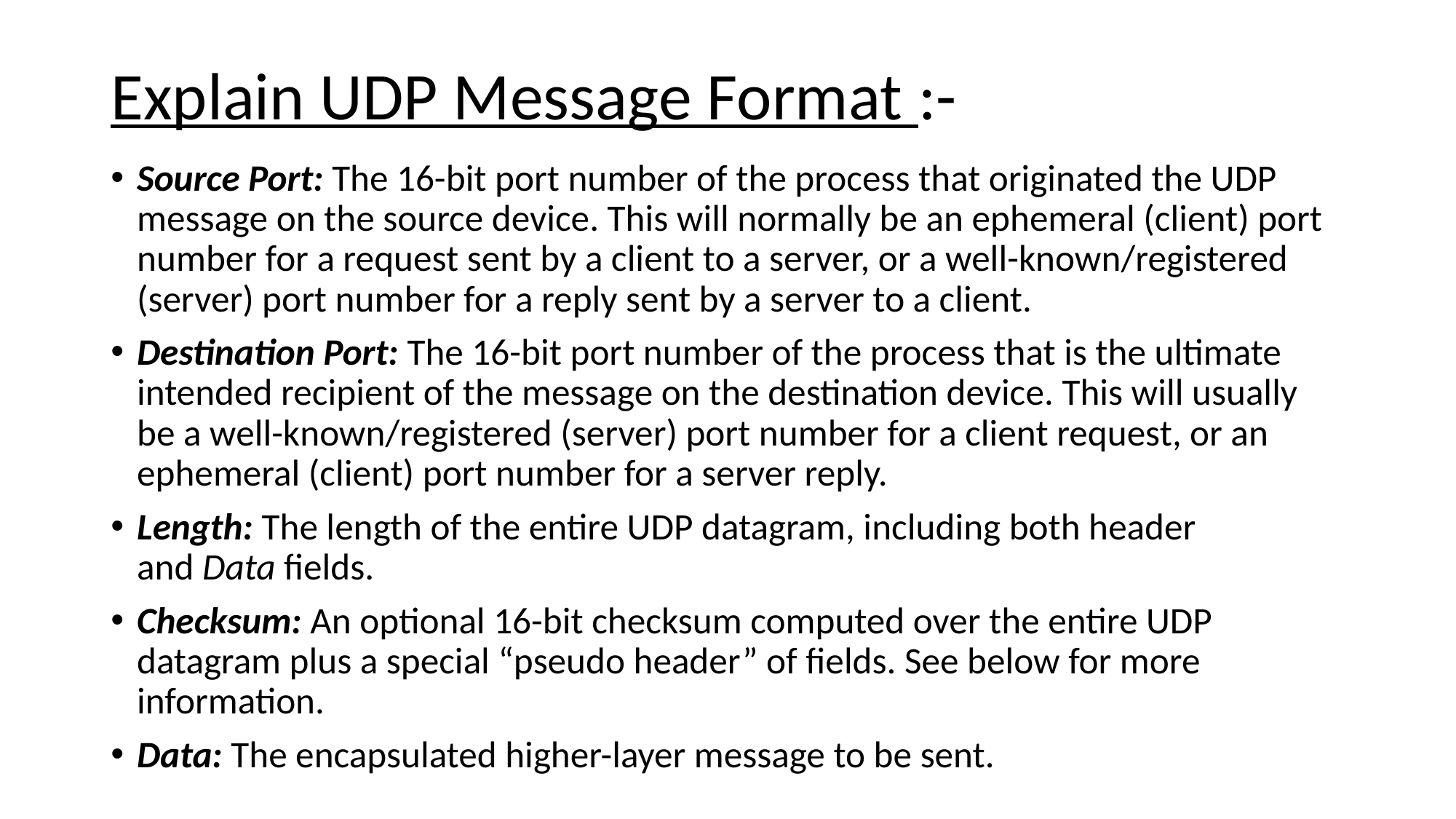

# Explain UDP Message Format :-
Source Port: The 16-bit port number of the process that originated the UDP message on the source device. This will normally be an ephemeral (client) port number for a request sent by a client to a server, or a well-known/registered (server) port number for a reply sent by a server to a client.
Destination Port: The 16-bit port number of the process that is the ultimate intended recipient of the message on the destination device. This will usually be a well-known/registered (server) port number for a client request, or an ephemeral (client) port number for a server reply.
Length: The length of the entire UDP datagram, including both header and Data fields.
Checksum: An optional 16-bit checksum computed over the entire UDP datagram plus a special “pseudo header” of fields. See below for more information.
Data: The encapsulated higher-layer message to be sent.